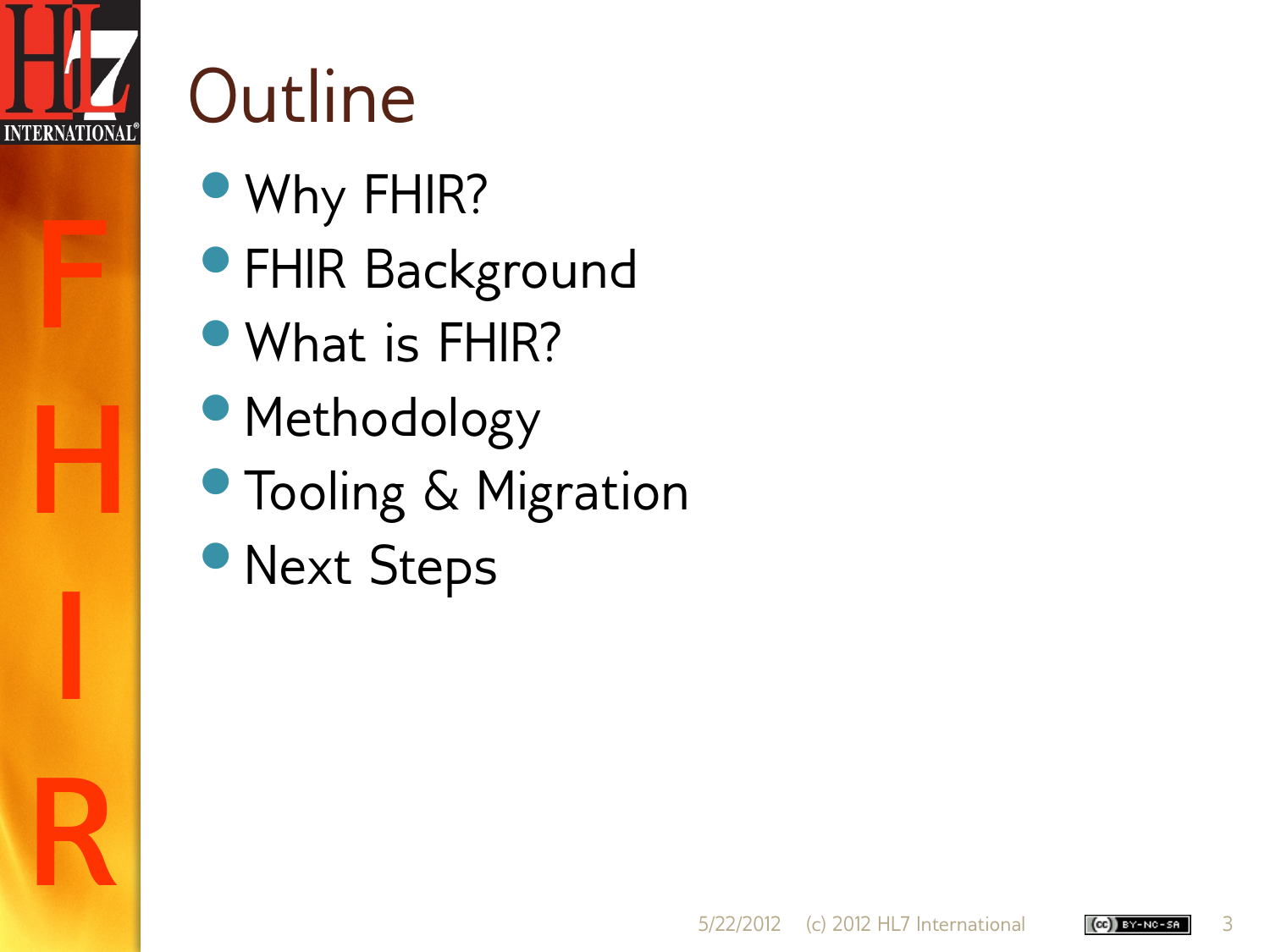

# Outline
Why FHIR?
FHIR Background
What is FHIR?
Methodology
Tooling & Migration
Next Steps
5/22/2012
(c) 2012 HL7 International
3